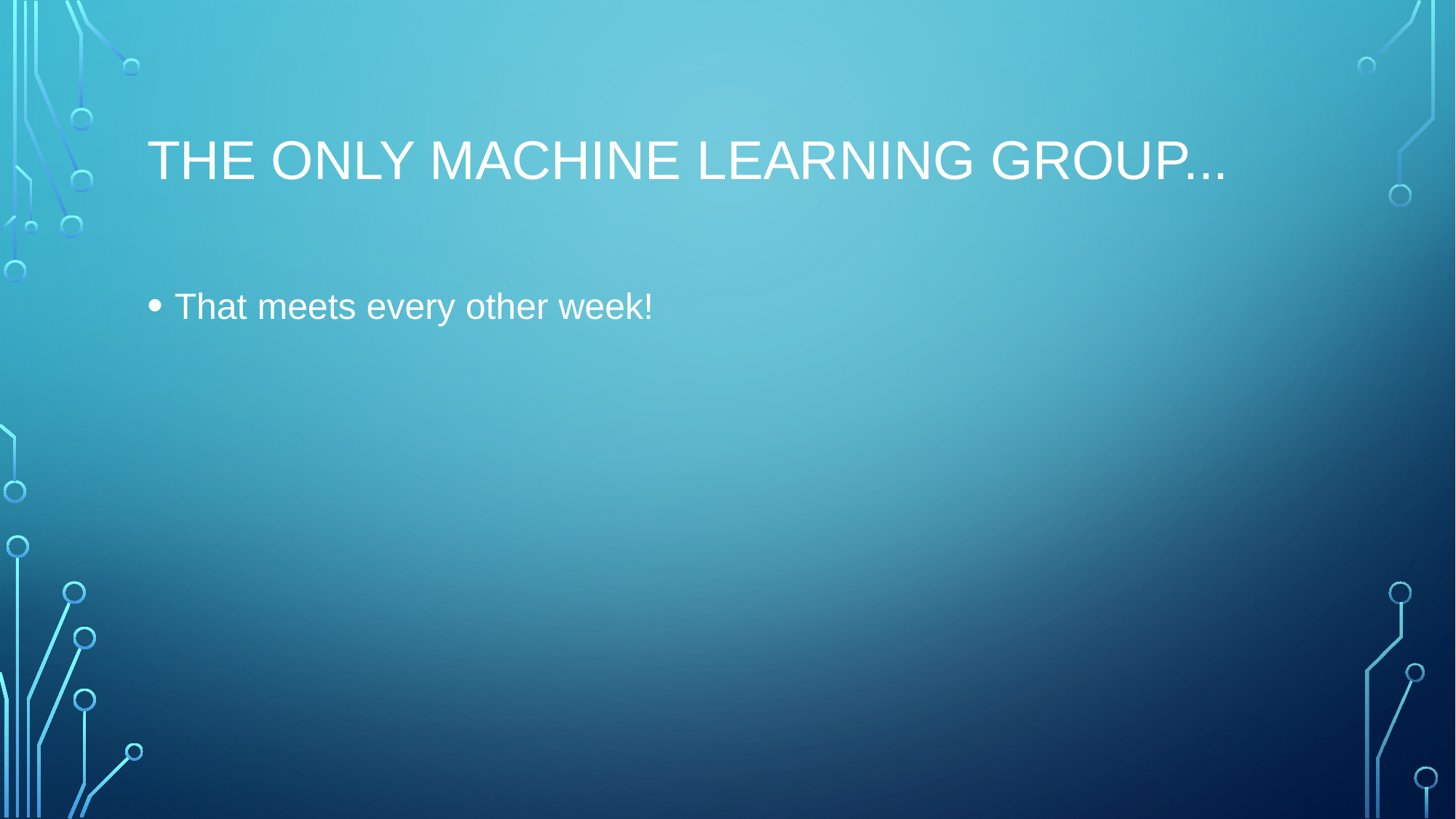

# The only machine learning group...
That meets every other week!